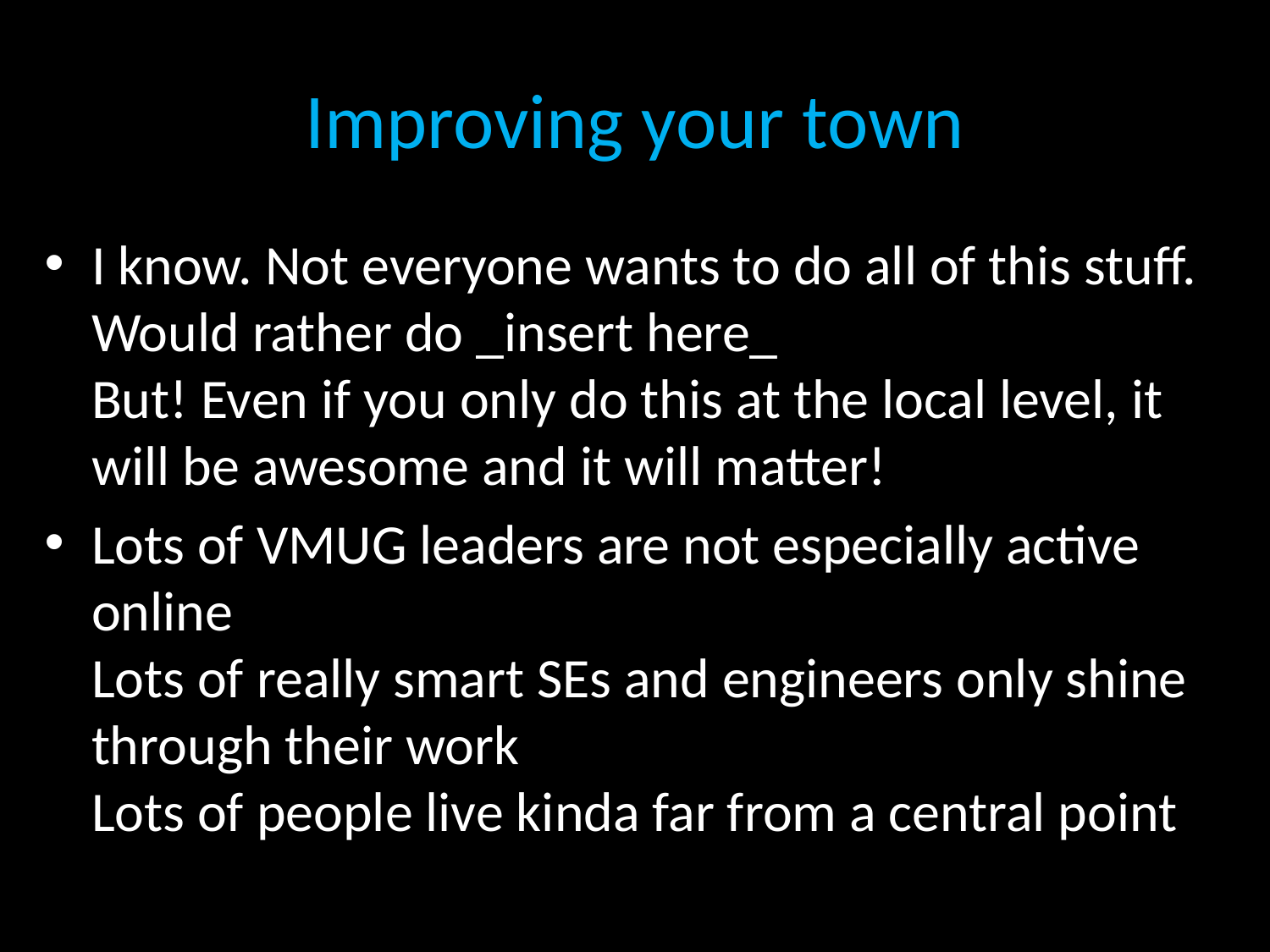

# Improving your town
I know. Not everyone wants to do all of this stuff. Would rather do _insert here_
But! Even if you only do this at the local level, it will be awesome and it will matter!
Lots of VMUG leaders are not especially active online
Lots of really smart SEs and engineers only shine through their work
Lots of people live kinda far from a central point